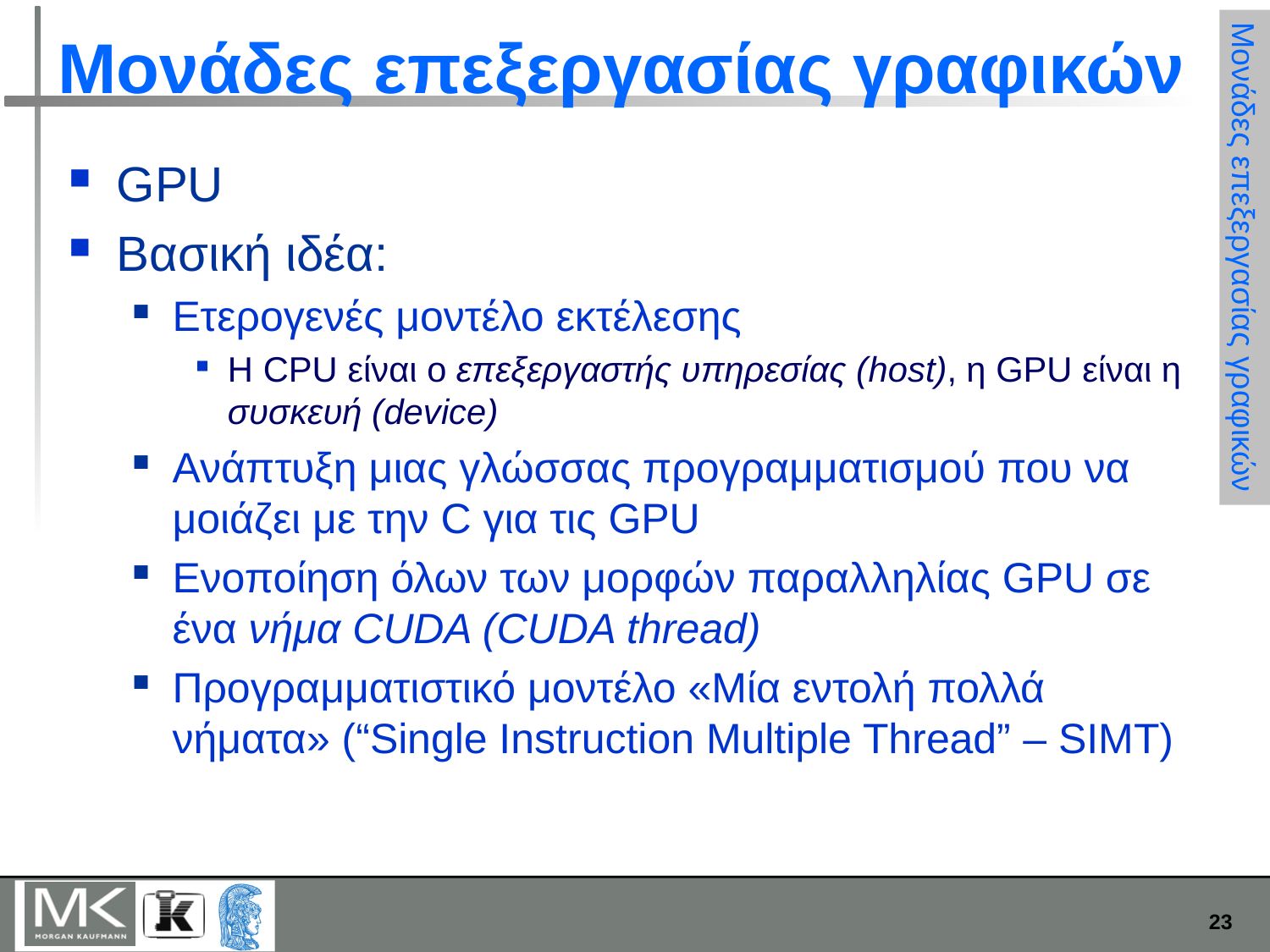

# Μονάδες επεξεργασίας γραφικών
GPU
Βασική ιδέα:
Ετερογενές μοντέλο εκτέλεσης
Η CPU είναι ο επεξεργαστής υπηρεσίας (host), η GPU είναι η συσκευή (device)
Ανάπτυξη μιας γλώσσας προγραμματισμού που να μοιάζει με την C για τις GPU
Ενοποίηση όλων των μορφών παραλληλίας GPU σε ένα νήμα CUDA (CUDA thread)
Προγραμματιστικό μοντέλο «Μία εντολή πολλά νήματα» (“Single Instruction Multiple Thread” – SIMT)
Μονάδες επεξεργασίας γραφικών